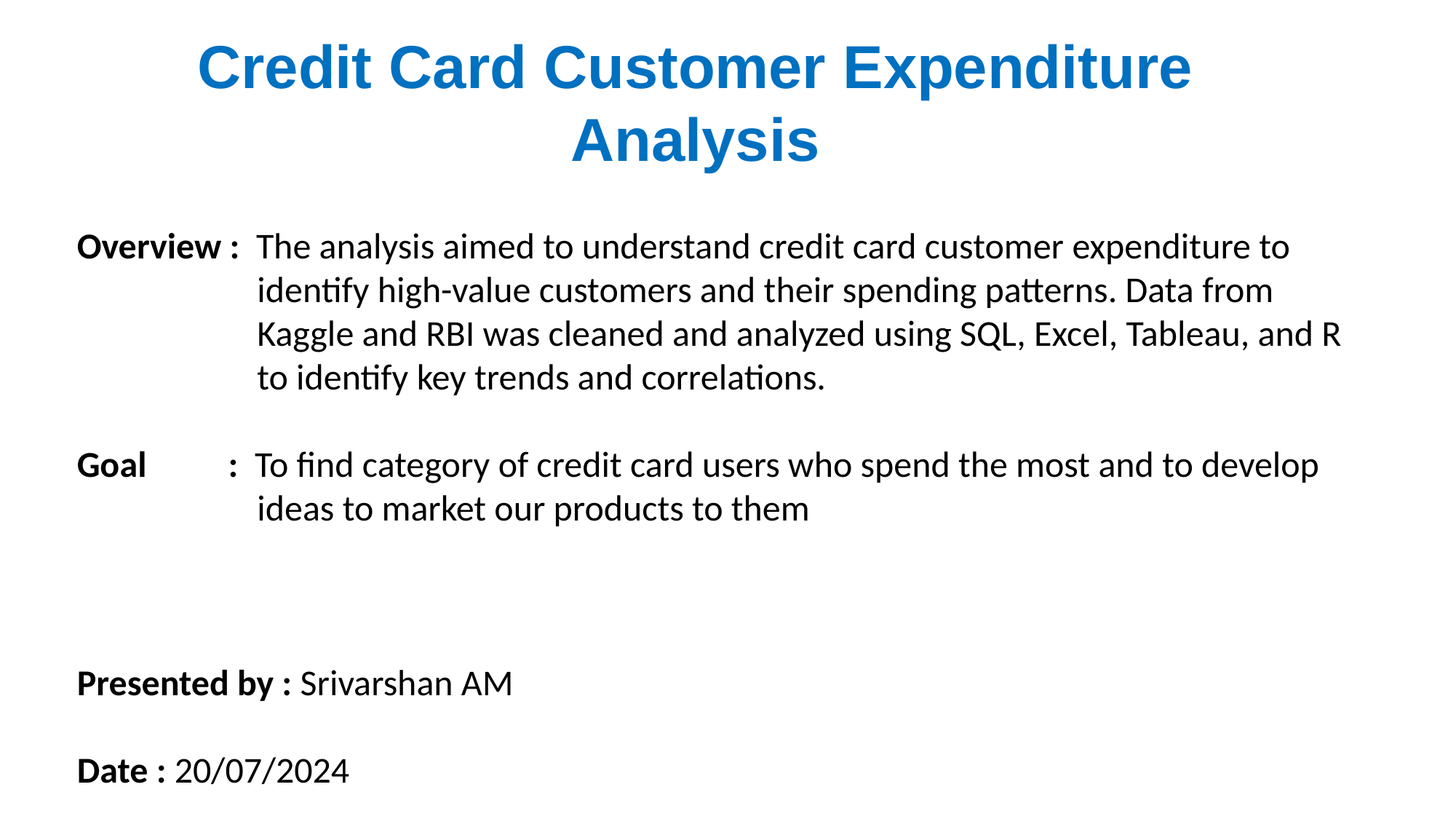

Credit Card Customer Expenditure Analysis
Overview :  The analysis aimed to understand credit card customer expenditure to
                      identify high-value customers and their spending patterns. Data from
                      Kaggle and RBI was cleaned and analyzed using SQL, Excel, Tableau, and R
                      to identify key trends and correlations.

Goal          :  To find category of credit card users who spend the most and to develop
                      ideas to market our products to them

Presented by : Srivarshan AM

Date : 20/07/2024